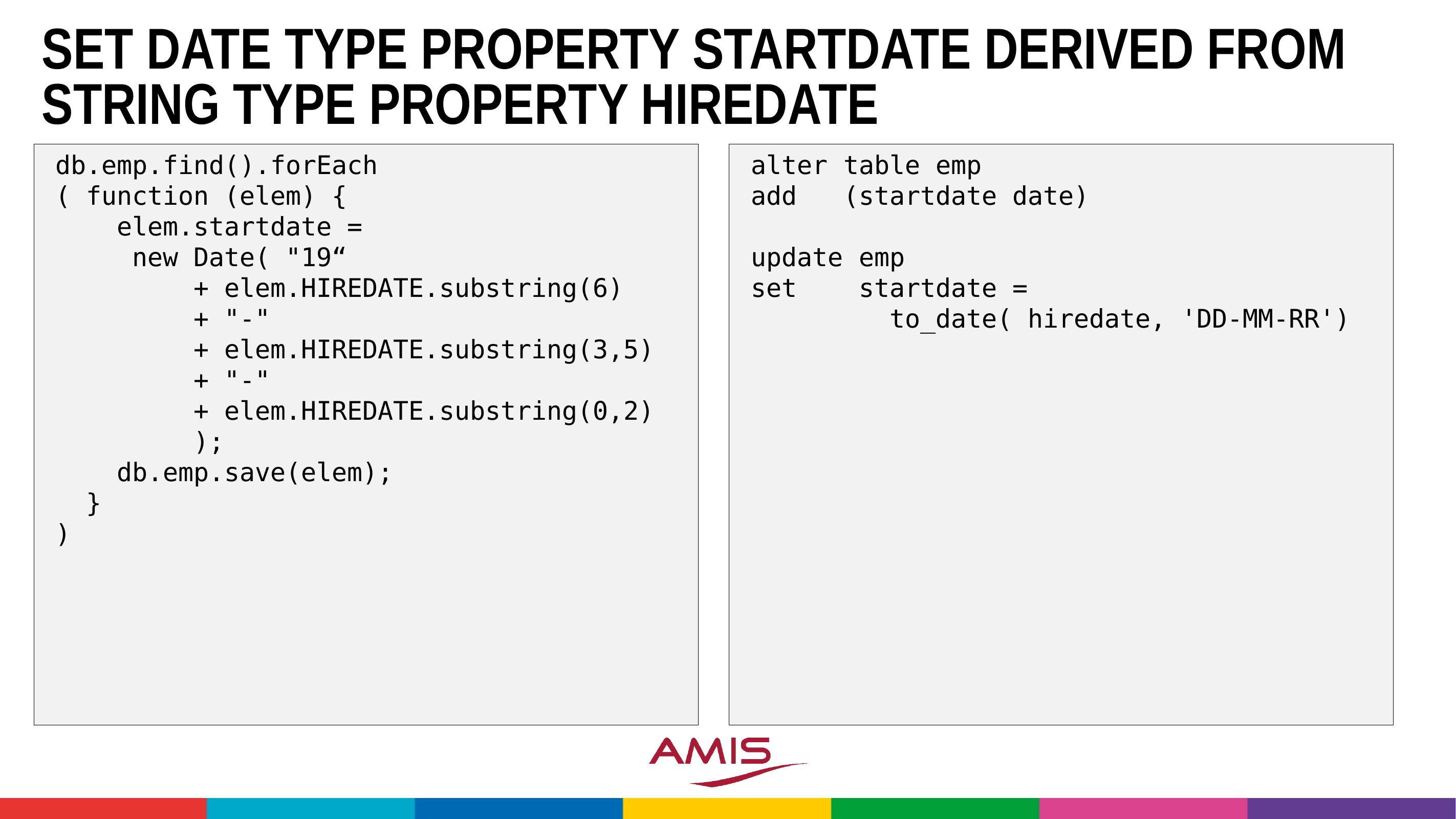

# Set DATE type property startdate derived from string type property hiredate

db.emp.find().forEach
( function (elem) {
    elem.startdate =
     new Date( "19“
         + elem.HIREDATE.substring(6)
         + "-"
         + elem.HIREDATE.substring(3,5)
         + "-"
         + elem.HIREDATE.substring(0,2)
         );
    db.emp.save(elem);
  }
)
alter table emp
add   (startdate date)
update emp
set    startdate =
         to_date( hiredate, 'DD-MM-RR')